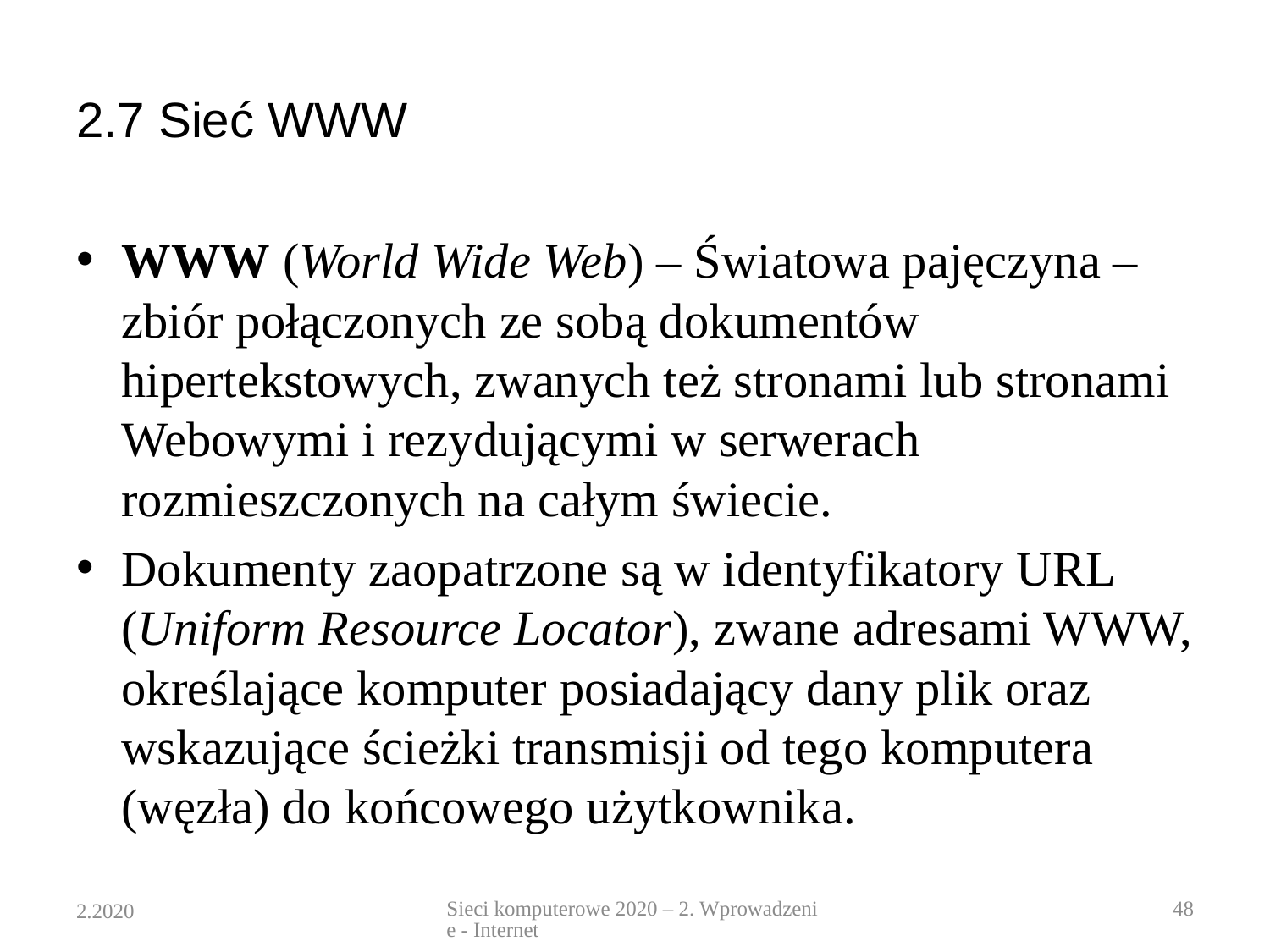

# 2.7 Sieć WWW
WWW (World Wide Web) – Światowa pajęczyna – zbiór połączonych ze sobą dokumentów hipertekstowych, zwanych też stronami lub stronami Webowymi i rezydującymi w serwerach rozmieszczonych na całym świecie.
Dokumenty zaopatrzone są w identyfikatory URL (Uniform Resource Locator), zwane adresami WWW, określające komputer posiadający dany plik oraz wskazujące ścieżki transmisji od tego komputera (węzła) do końcowego użytkownika.
Sieci komputerowe 2020 – 2. Wprowadzenie - Internet
48
2.2020